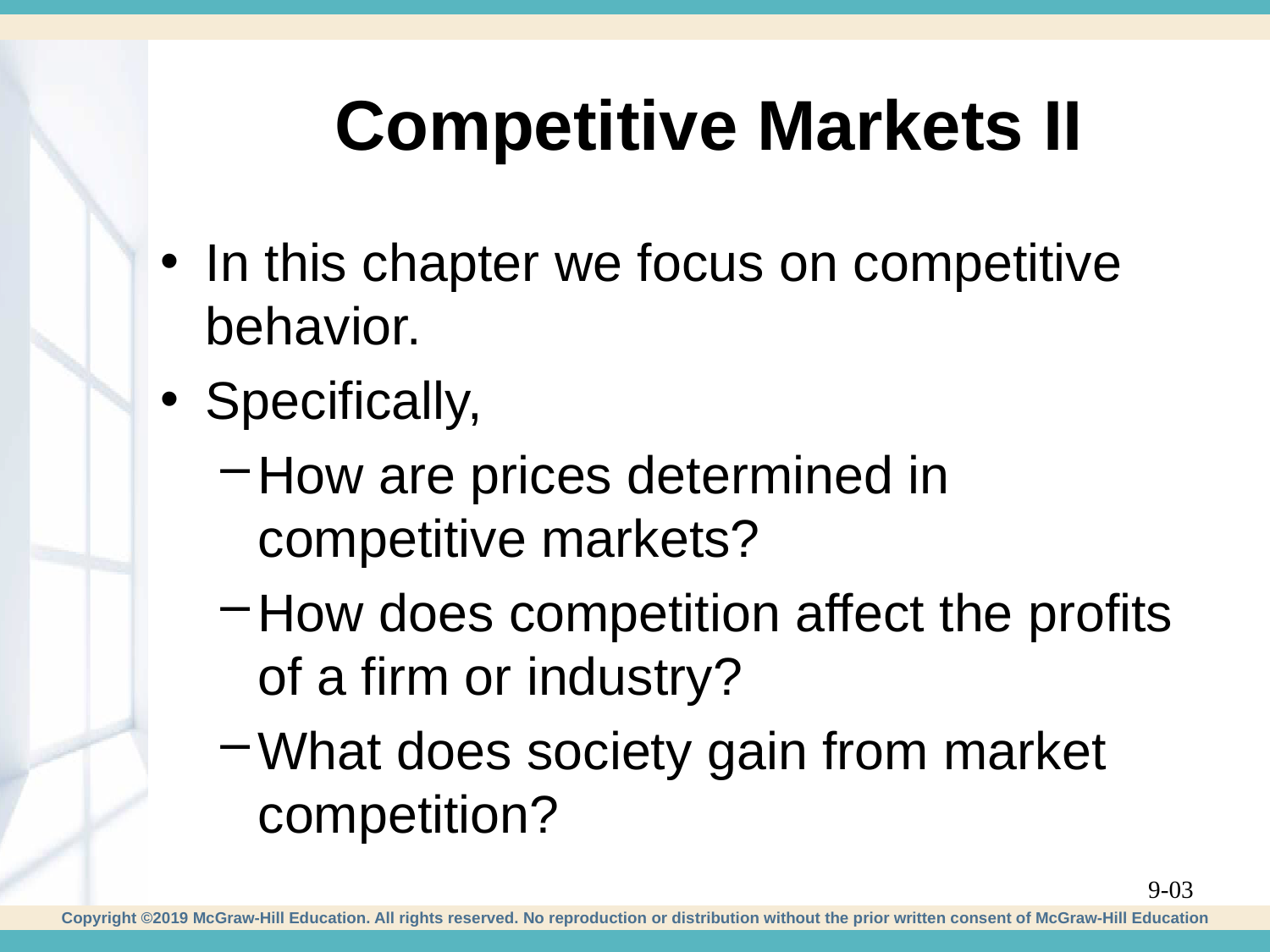

# Competitive Markets II
In this chapter we focus on competitive behavior.
Specifically,
How are prices determined in competitive markets?
How does competition affect the profits of a firm or industry?
What does society gain from market competition?

9-03